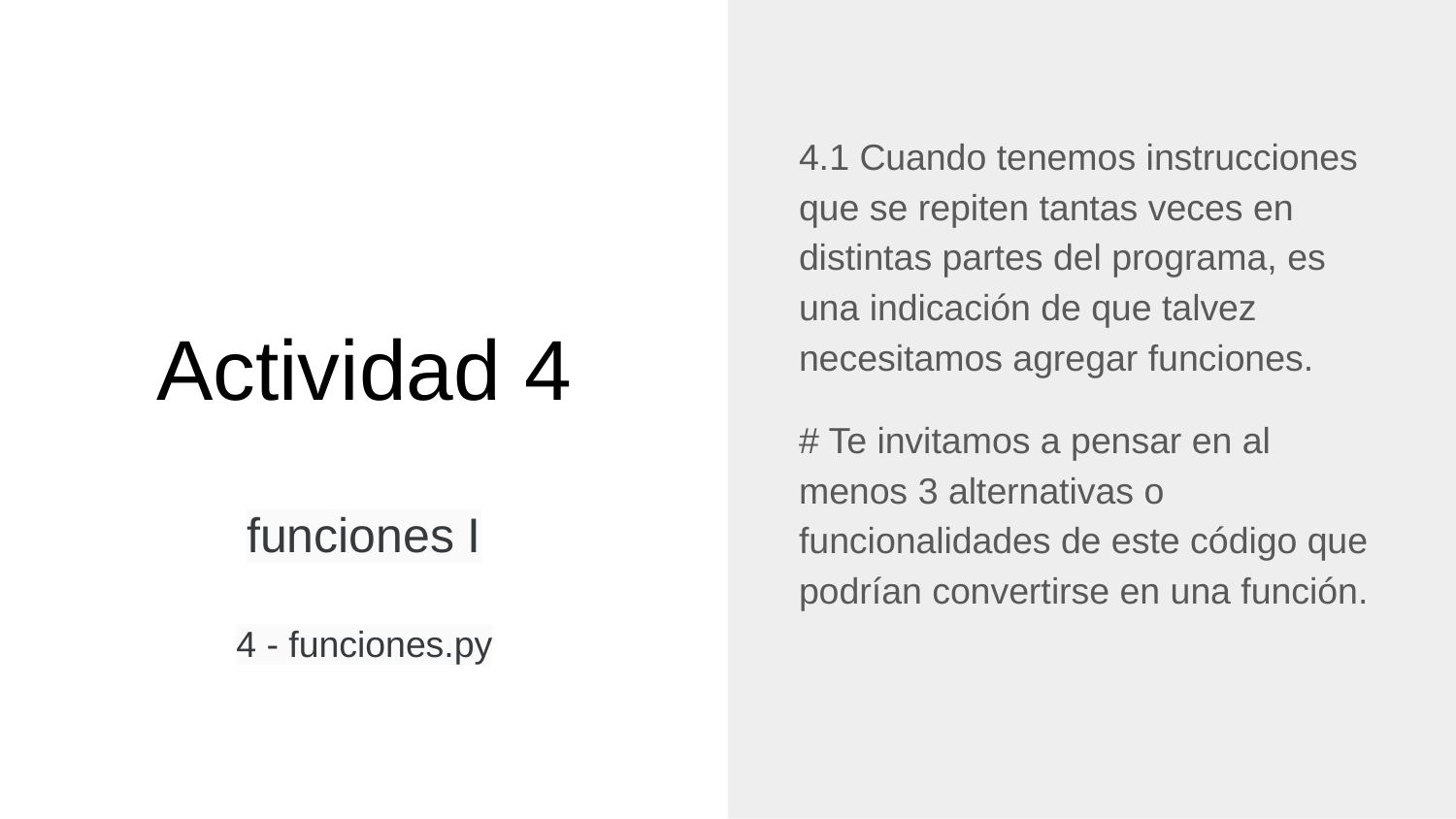

4.1 Cuando tenemos instrucciones que se repiten tantas veces en distintas partes del programa, es una indicación de que talvez necesitamos agregar funciones.
# Te invitamos a pensar en al menos 3 alternativas o funcionalidades de este código que podrían convertirse en una función.

# Actividad 4

funciones I

4 - funciones.py